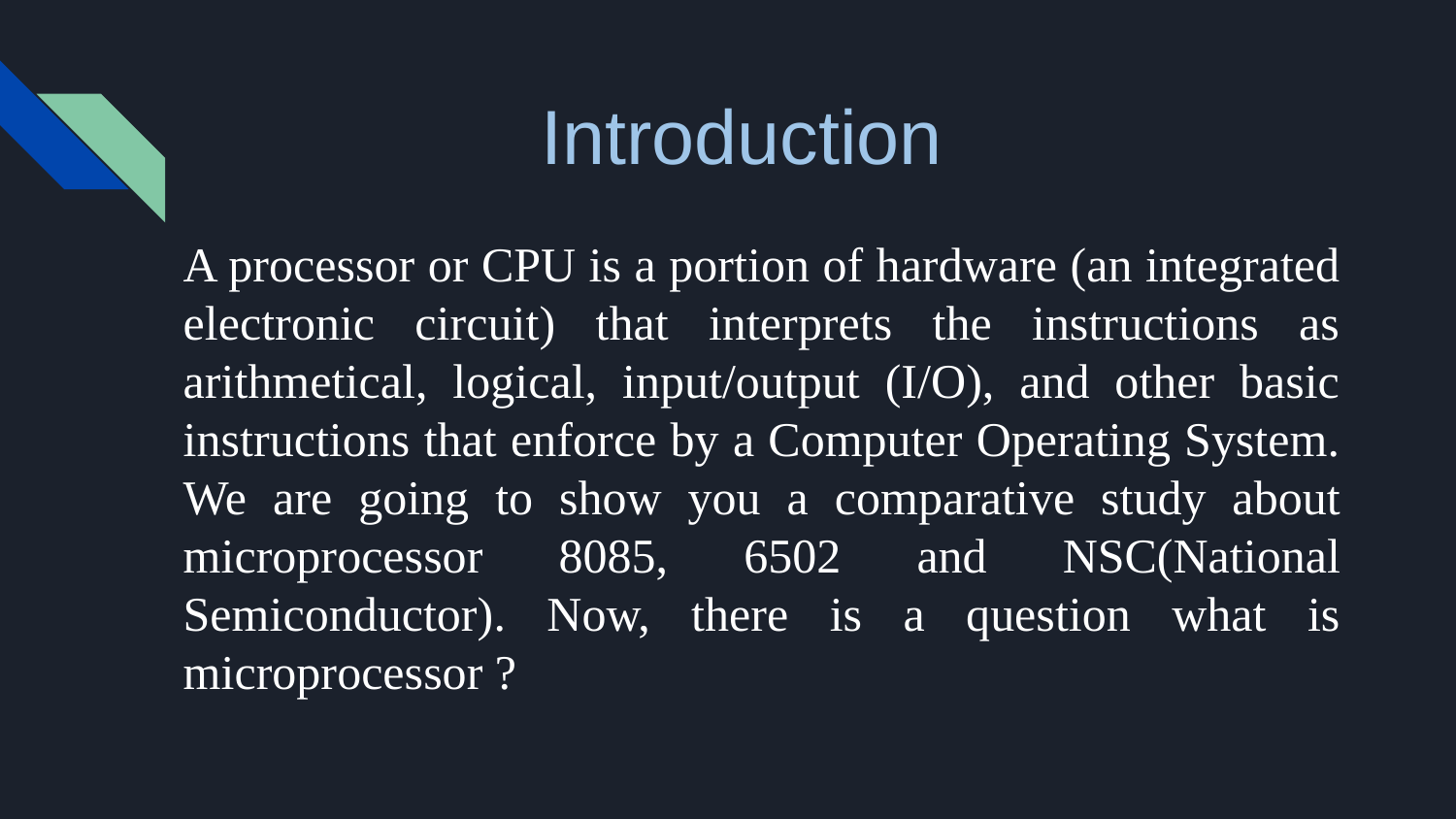

# Introduction
A processor or CPU is a portion of hardware (an integrated electronic circuit) that interprets the instructions as arithmetical, logical, input/output (I/O), and other basic instructions that enforce by a Computer Operating System. We are going to show you a comparative study about microprocessor 8085, 6502 and NSC(National Semiconductor). Now, there is a question what is microprocessor ?